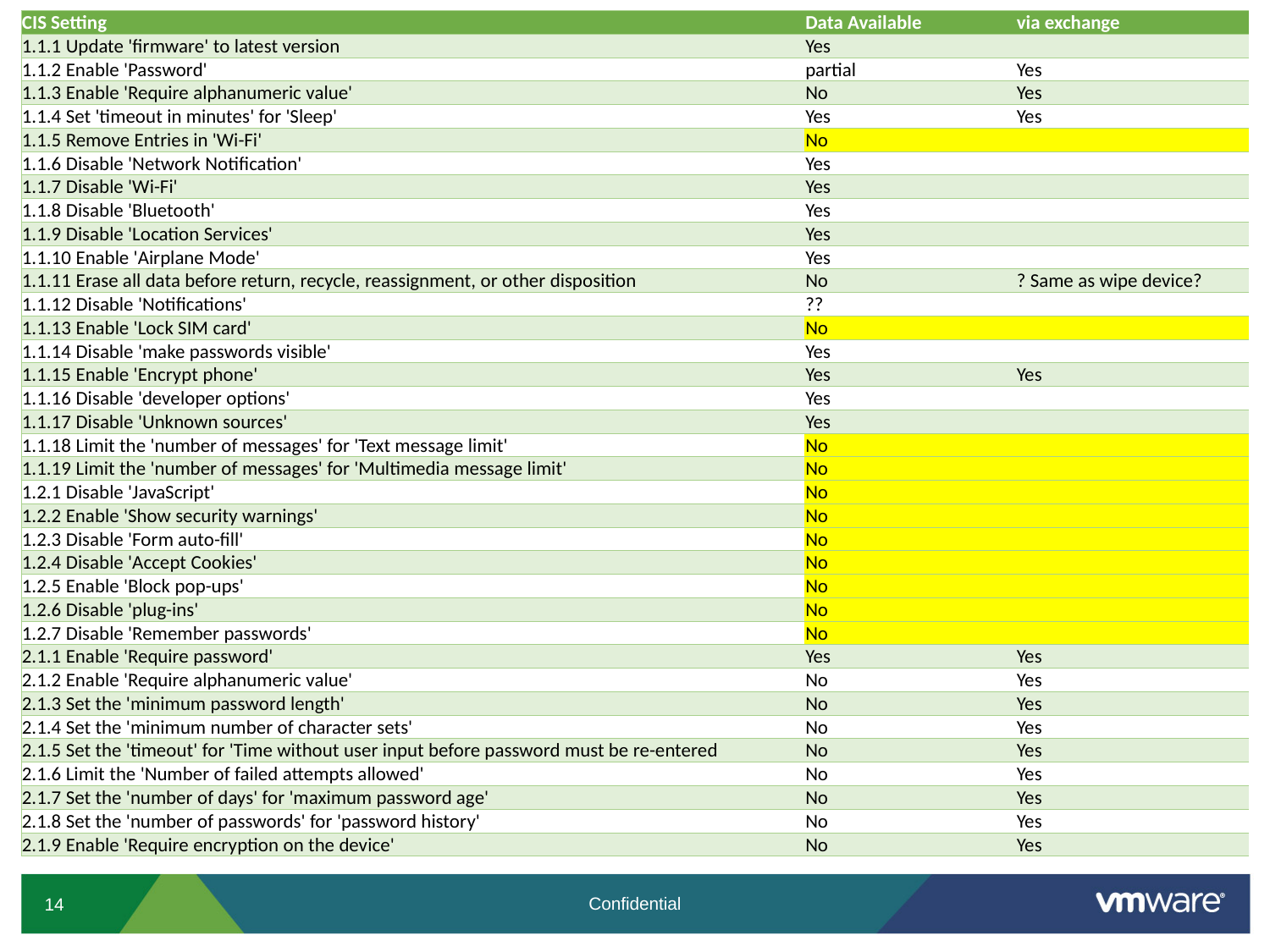

| CIS Setting | Data Available | via exchange |
| --- | --- | --- |
| 1.1.1 Update 'firmware' to latest version | Yes |  |
| 1.1.2 Enable 'Password' | partial | Yes |
| 1.1.3 Enable 'Require alphanumeric value' | No | Yes |
| 1.1.4 Set 'timeout in minutes' for 'Sleep' | Yes | Yes |
| 1.1.5 Remove Entries in 'Wi-Fi' | No |  |
| 1.1.6 Disable 'Network Notification' | Yes |  |
| 1.1.7 Disable 'Wi-Fi' | Yes |  |
| 1.1.8 Disable 'Bluetooth' | Yes |  |
| 1.1.9 Disable 'Location Services' | Yes |  |
| 1.1.10 Enable 'Airplane Mode' | Yes |  |
| 1.1.11 Erase all data before return, recycle, reassignment, or other disposition | No | ? Same as wipe device? |
| 1.1.12 Disable 'Notifications' | ?? |  |
| 1.1.13 Enable 'Lock SIM card' | No |  |
| 1.1.14 Disable 'make passwords visible' | Yes |  |
| 1.1.15 Enable 'Encrypt phone' | Yes | Yes |
| 1.1.16 Disable 'developer options' | Yes |  |
| 1.1.17 Disable 'Unknown sources' | Yes |  |
| 1.1.18 Limit the 'number of messages' for 'Text message limit' | No |  |
| 1.1.19 Limit the 'number of messages' for 'Multimedia message limit' | No |  |
| 1.2.1 Disable 'JavaScript' | No |  |
| 1.2.2 Enable 'Show security warnings' | No |  |
| 1.2.3 Disable 'Form auto-fill' | No |  |
| 1.2.4 Disable 'Accept Cookies' | No |  |
| 1.2.5 Enable 'Block pop-ups' | No |  |
| 1.2.6 Disable 'plug-ins' | No |  |
| 1.2.7 Disable 'Remember passwords' | No |  |
| 2.1.1 Enable 'Require password' | Yes | Yes |
| 2.1.2 Enable 'Require alphanumeric value' | No | Yes |
| 2.1.3 Set the 'minimum password length' | No | Yes |
| 2.1.4 Set the 'minimum number of character sets' | No | Yes |
| 2.1.5 Set the 'timeout' for 'Time without user input before password must be re-entered | No | Yes |
| 2.1.6 Limit the 'Number of failed attempts allowed' | No | Yes |
| 2.1.7 Set the 'number of days' for 'maximum password age' | No | Yes |
| 2.1.8 Set the 'number of passwords' for 'password history' | No | Yes |
| 2.1.9 Enable 'Require encryption on the device' | No | Yes |